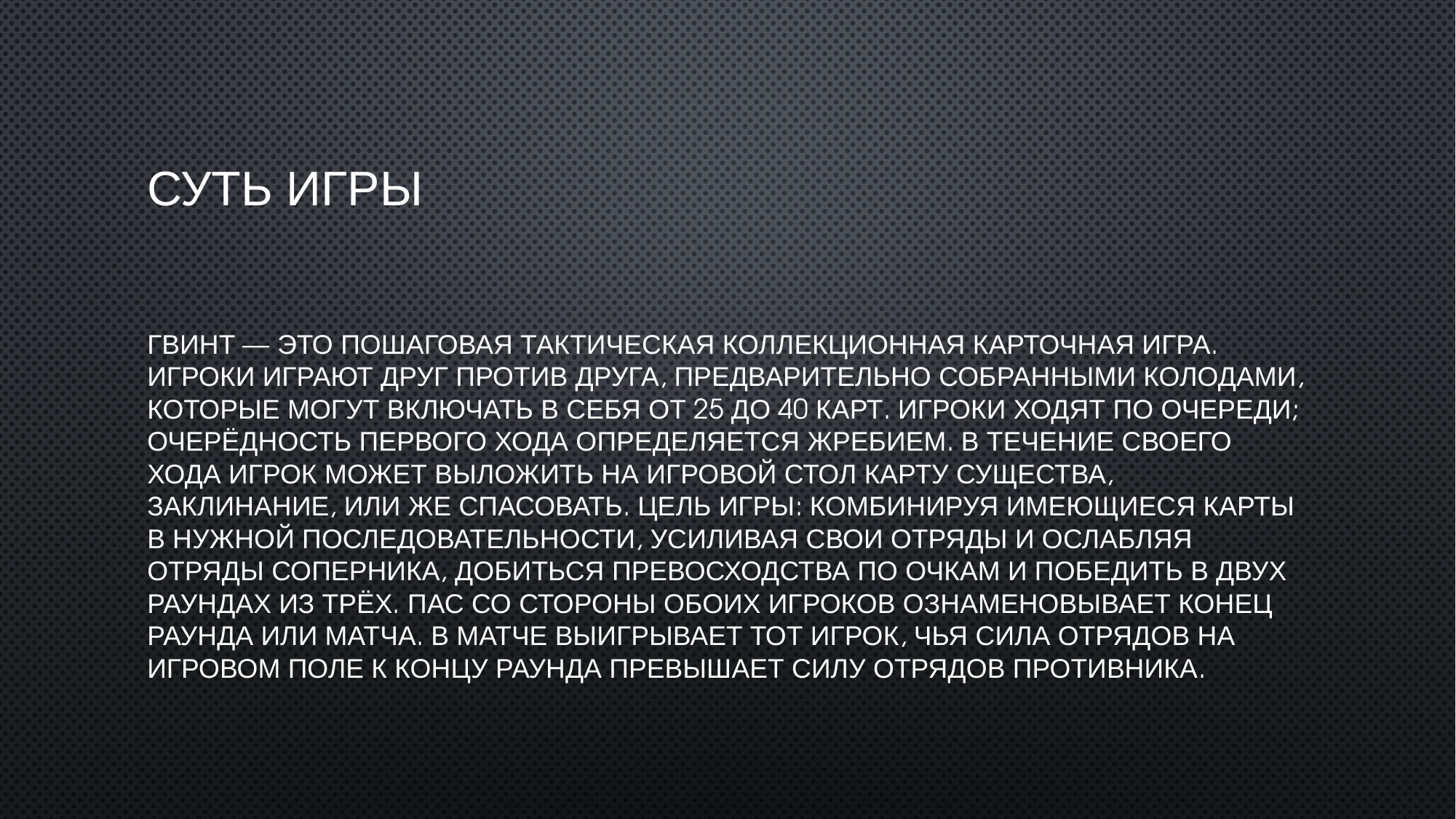

# Суть игры
Гвинт — это пошаговая тактическая коллекционная карточная игра. Игроки играют друг против друга, предварительно собранными колодами, которые могут включать в себя от 25 до 40 карт. Игроки ходят по очереди; очерёдность первого хода определяется жребием. В течение своего хода игрок может выложить на игровой стол карту существа, заклинание, или же спасовать. Цель игры: комбинируя имеющиеся карты в нужной последовательности, усиливая свои отряды и ослабляя отряды соперника, добиться превосходства по очкам и победить в двух раундах из трёх. Пас со стороны обоих игроков ознаменовывает конец раунда или матча. В матче выигрывает тот игрок, чья сила отрядов на игровом поле к концу раунда превышает силу отрядов противника.